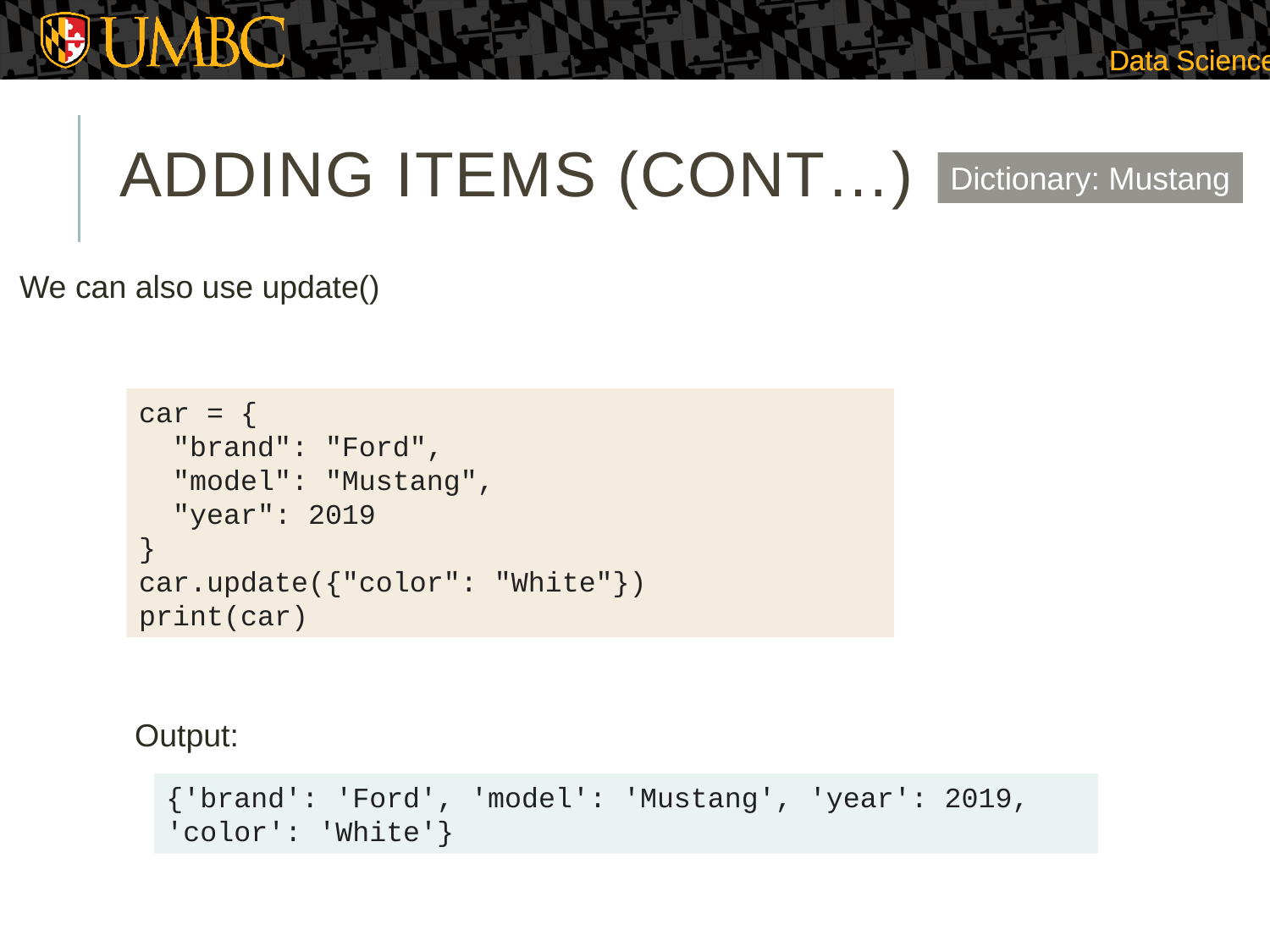

# AddING Items (Cont…)
Dictionary: Mustang
We can also use update()
car = {
  "brand": "Ford",
  "model": "Mustang",
  "year": 2019
}
car.update({"color": "White"})
print(car)
Output:
{'brand': 'Ford', 'model': 'Mustang', 'year': 2019, 'color': 'White'}